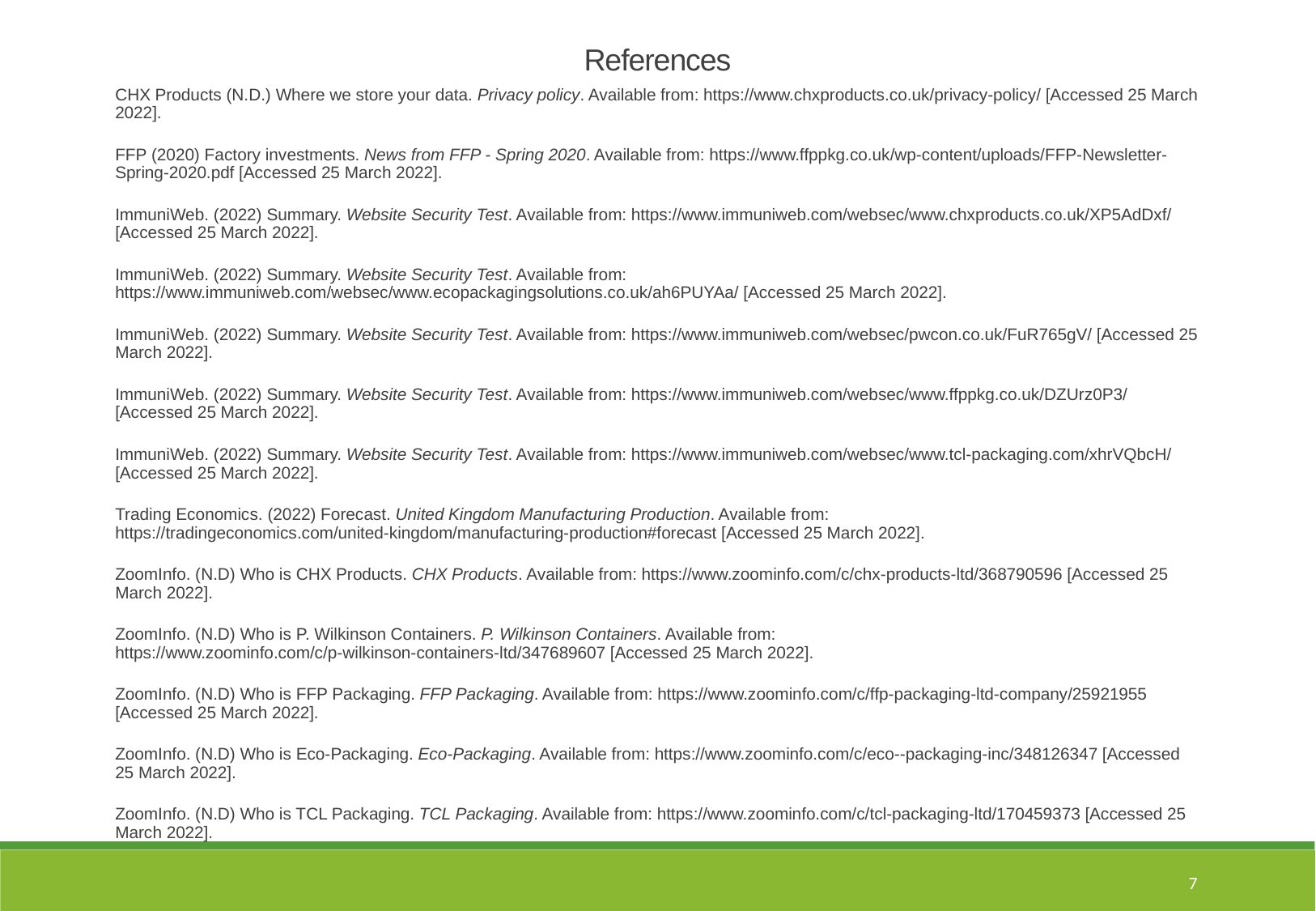

References
CHX Products (N.D.) Where we store your data. Privacy policy. Available from: https://www.chxproducts.co.uk/privacy-policy/ [Accessed 25 March 2022].
FFP (2020) Factory investments. News from FFP - Spring 2020. Available from: https://www.ffppkg.co.uk/wp-content/uploads/FFP-Newsletter-Spring-2020.pdf [Accessed 25 March 2022].
ImmuniWeb. (2022) Summary. Website Security Test. Available from: https://www.immuniweb.com/websec/www.chxproducts.co.uk/XP5AdDxf/ [Accessed 25 March 2022].
ImmuniWeb. (2022) Summary. Website Security Test. Available from: https://www.immuniweb.com/websec/www.ecopackagingsolutions.co.uk/ah6PUYAa/ [Accessed 25 March 2022].
ImmuniWeb. (2022) Summary. Website Security Test. Available from: https://www.immuniweb.com/websec/pwcon.co.uk/FuR765gV/ [Accessed 25 March 2022].
ImmuniWeb. (2022) Summary. Website Security Test. Available from: https://www.immuniweb.com/websec/www.ffppkg.co.uk/DZUrz0P3/ [Accessed 25 March 2022].
ImmuniWeb. (2022) Summary. Website Security Test. Available from: https://www.immuniweb.com/websec/www.tcl-packaging.com/xhrVQbcH/ [Accessed 25 March 2022].
Trading Economics. (2022) Forecast. United Kingdom Manufacturing Production. Available from: https://tradingeconomics.com/united-kingdom/manufacturing-production#forecast [Accessed 25 March 2022].
ZoomInfo. (N.D) Who is CHX Products. CHX Products. Available from: https://www.zoominfo.com/c/chx-products-ltd/368790596 [Accessed 25 March 2022].
ZoomInfo. (N.D) Who is P. Wilkinson Containers. P. Wilkinson Containers. Available from: https://www.zoominfo.com/c/p-wilkinson-containers-ltd/347689607 [Accessed 25 March 2022].
ZoomInfo. (N.D) Who is FFP Packaging. FFP Packaging. Available from: https://www.zoominfo.com/c/ffp-packaging-ltd-company/25921955 [Accessed 25 March 2022].
ZoomInfo. (N.D) Who is Eco-Packaging. Eco-Packaging. Available from: https://www.zoominfo.com/c/eco--packaging-inc/348126347 [Accessed 25 March 2022].
ZoomInfo. (N.D) Who is TCL Packaging. TCL Packaging. Available from: https://www.zoominfo.com/c/tcl-packaging-ltd/170459373 [Accessed 25 March 2022].

7